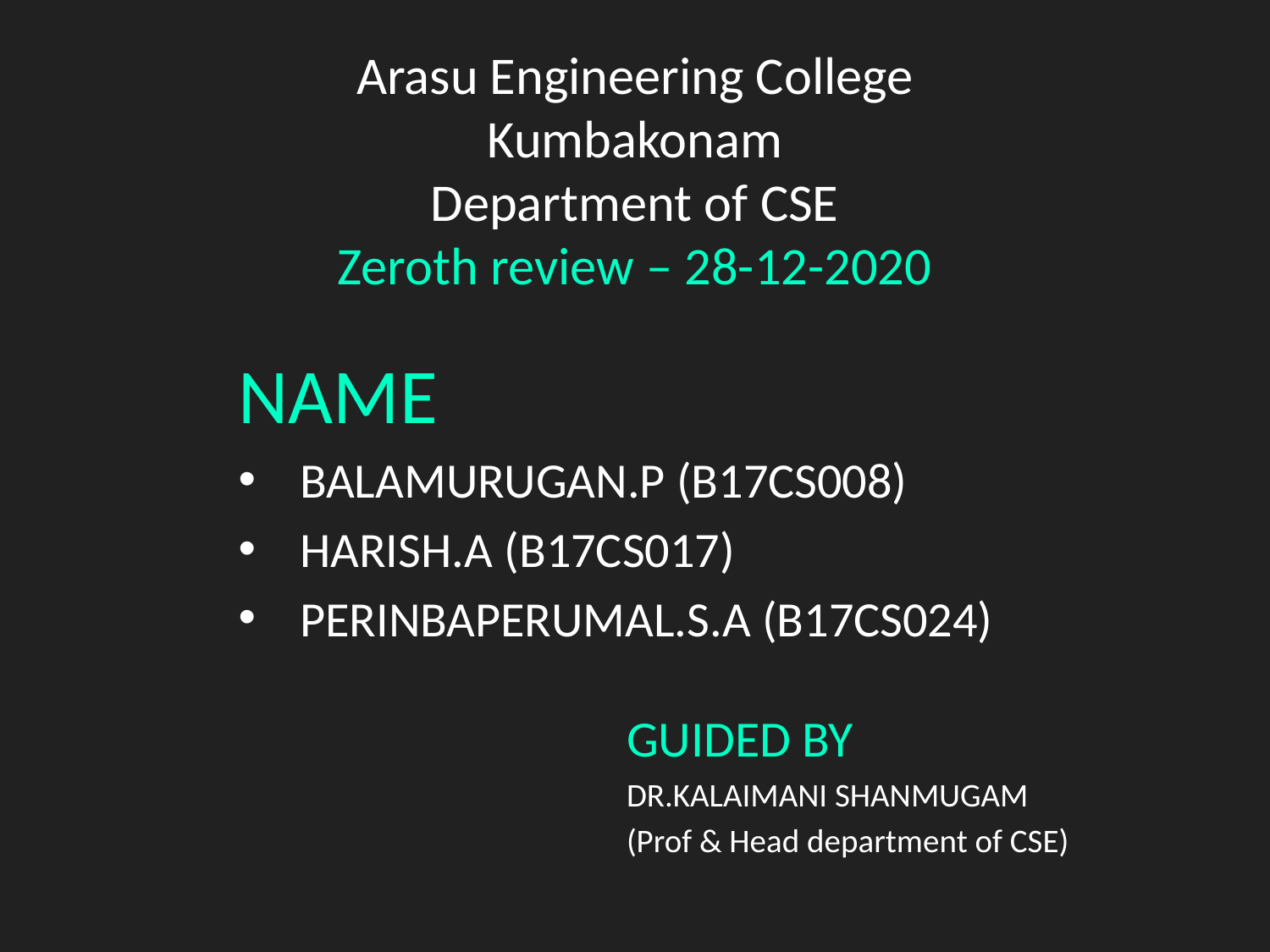

Arasu Engineering College
Kumbakonam
Department of CSE
Zeroth review – 28-12-2020
#
NAME
BALAMURUGAN.P (B17CS008)
HARISH.A (B17CS017)
PERINBAPERUMAL.S.A (B17CS024)

GUIDED BY
DR.KALAIMANI SHANMUGAM
(Prof & Head department of CSE)